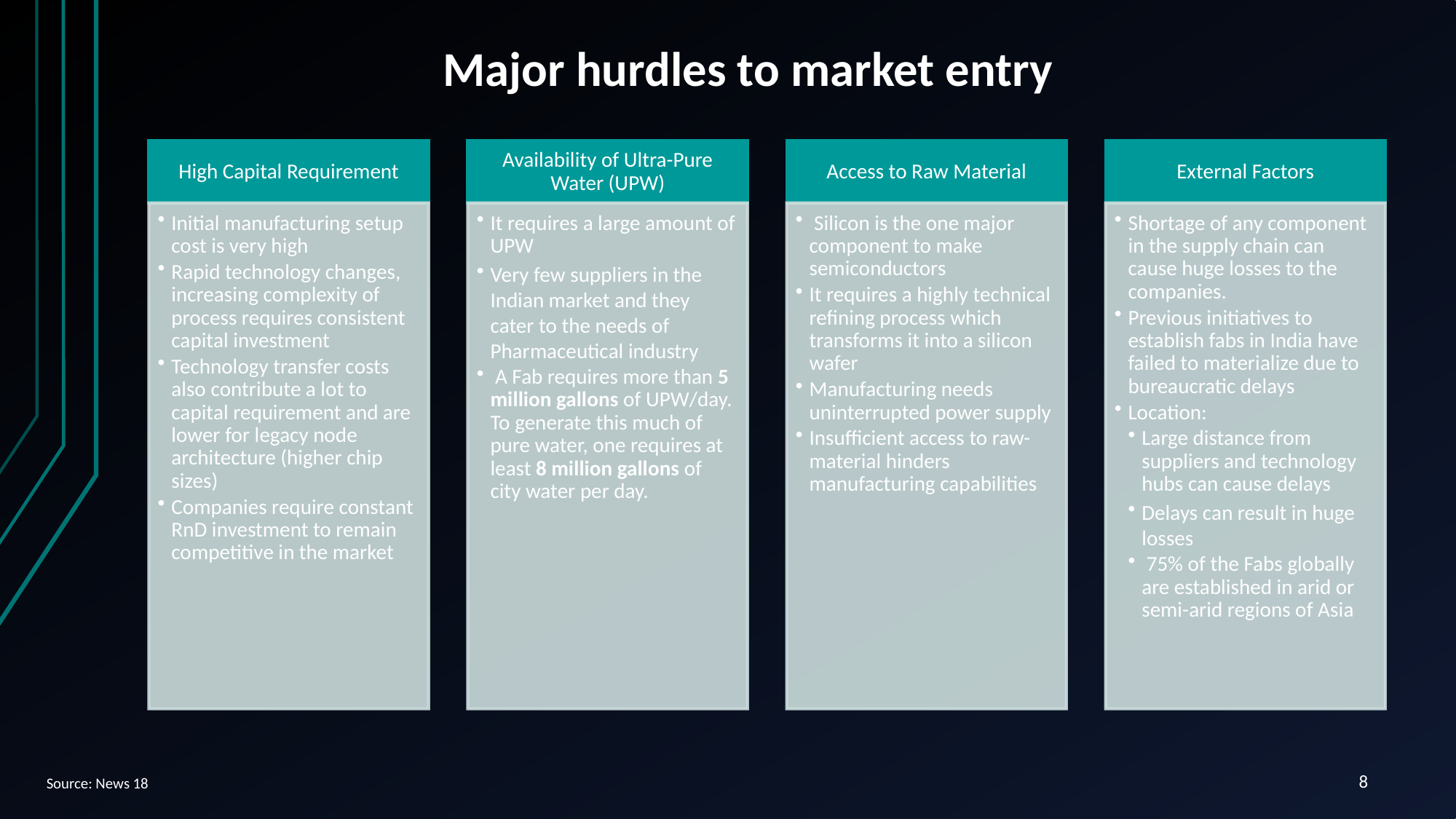

Major hurdles to market entry
High Capital Requirement
Initial manufacturing setup cost is very high
Rapid technology changes, increasing complexity of process requires consistent capital investment
Technology transfer costs also contribute a lot to capital requirement and are lower for legacy node architecture (higher chip sizes)
Companies require constant RnD investment to remain competitive in the market
Availability of Ultra-Pure Water (UPW)
It requires a large amount of UPW
Very few suppliers in the Indian market and they cater to the needs of Pharmaceutical industry
 A Fab requires more than 5 million gallons of UPW/day. To generate this much of pure water, one requires at least 8 million gallons of city water per day.
Access to Raw Material
 Silicon is the one major component to make semiconductors
It requires a highly technical refining process which transforms it into a silicon wafer
Manufacturing needs uninterrupted power supply
Insufficient access to raw-material hinders manufacturing capabilities
External Factors
Shortage of any component in the supply chain can cause huge losses to the companies.
Previous initiatives to establish fabs in India have failed to materialize due to bureaucratic delays
Location:
Large distance from suppliers and technology hubs can cause delays
Delays can result in huge losses
 75% of the Fabs globally are established in arid or semi-arid regions of Asia

8
Source: News 18